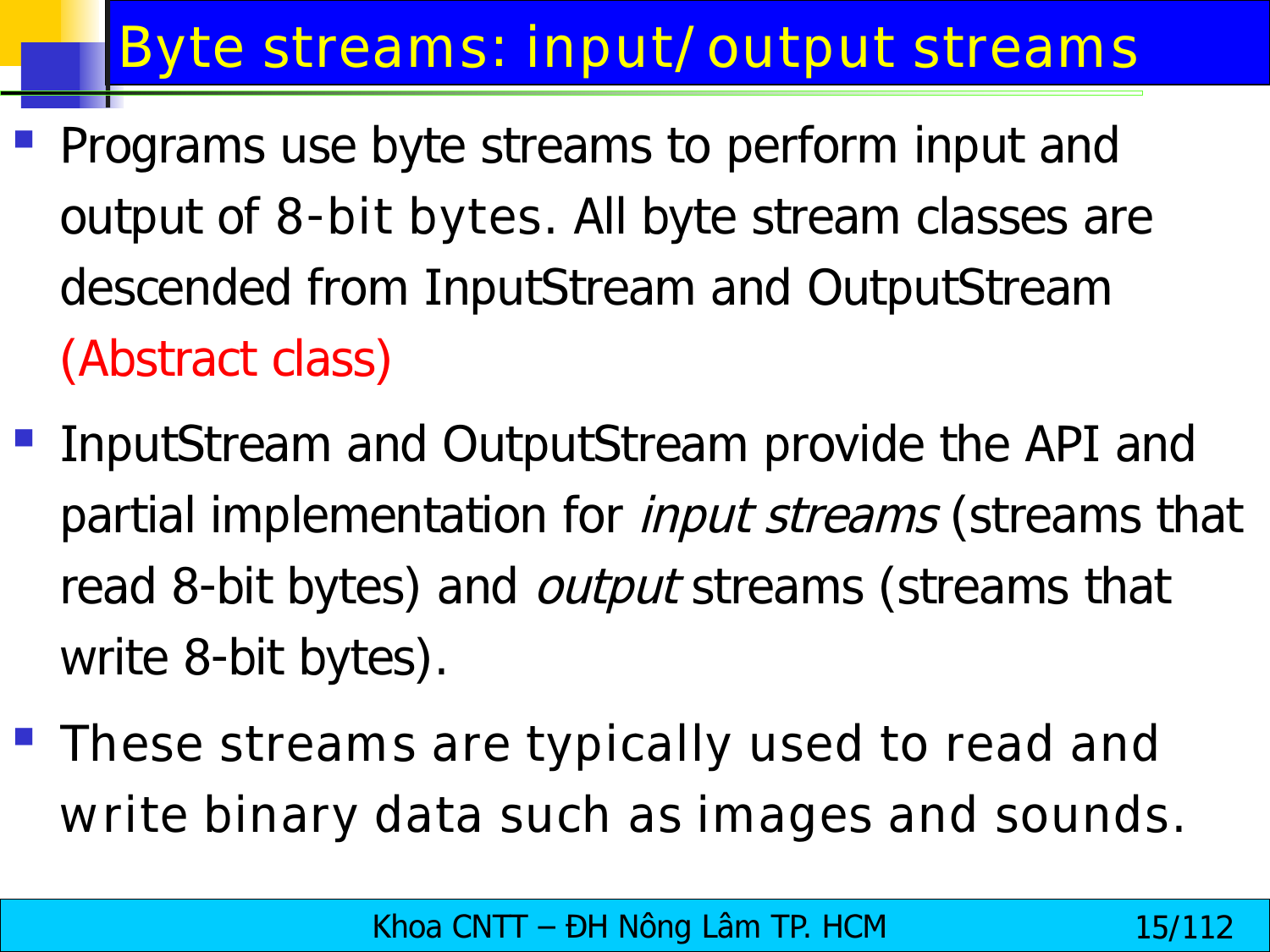

# Byte streams: input/output streams
Programs use byte streams to perform input and output of 8-bit bytes. All byte stream classes are descended from InputStream and OutputStream (Abstract class)
InputStream and OutputStream provide the API and partial implementation for input streams (streams that read 8-bit bytes) and output streams (streams that write 8-bit bytes).
These streams are typically used to read and write binary data such as images and sounds.